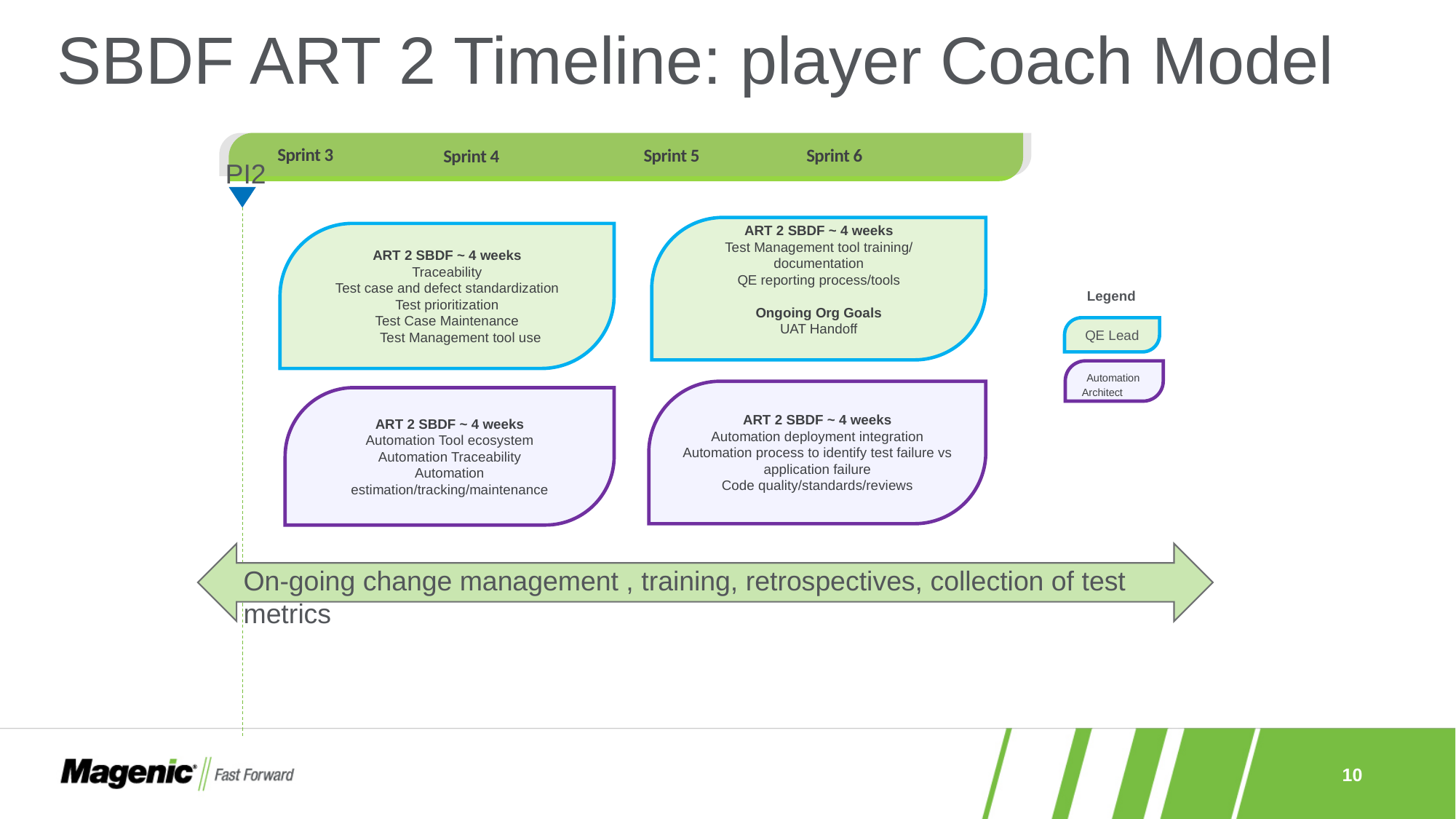

# SBDF ART 2 Timeline: player Coach Model

Sprint 6
Sprint 5
Sprint 3

Sprint 4
PI2

ART 2 SBDF ~ 4 weeks
Test Management tool training/ documentation
QE reporting process/tools

Ongoing Org Goals
UAT Handoff

ART 2 SBDF ~ 4 weeks
Traceability
Test case and defect standardization
Test prioritization
Test Case Maintenance
           Test Management tool use
Legend
QE Lead
 Automation Architect
ART 2 SBDF ~ 4 weeks
Automation deployment integration
Automation process to identify test failure vs application failure
Code quality/standards/reviews
ART 2 SBDF ~ 4 weeks
Automation Tool ecosystem
Automation Traceability
Automation estimation/tracking/maintenance

On-going change management , training, retrospectives, collection of test metrics